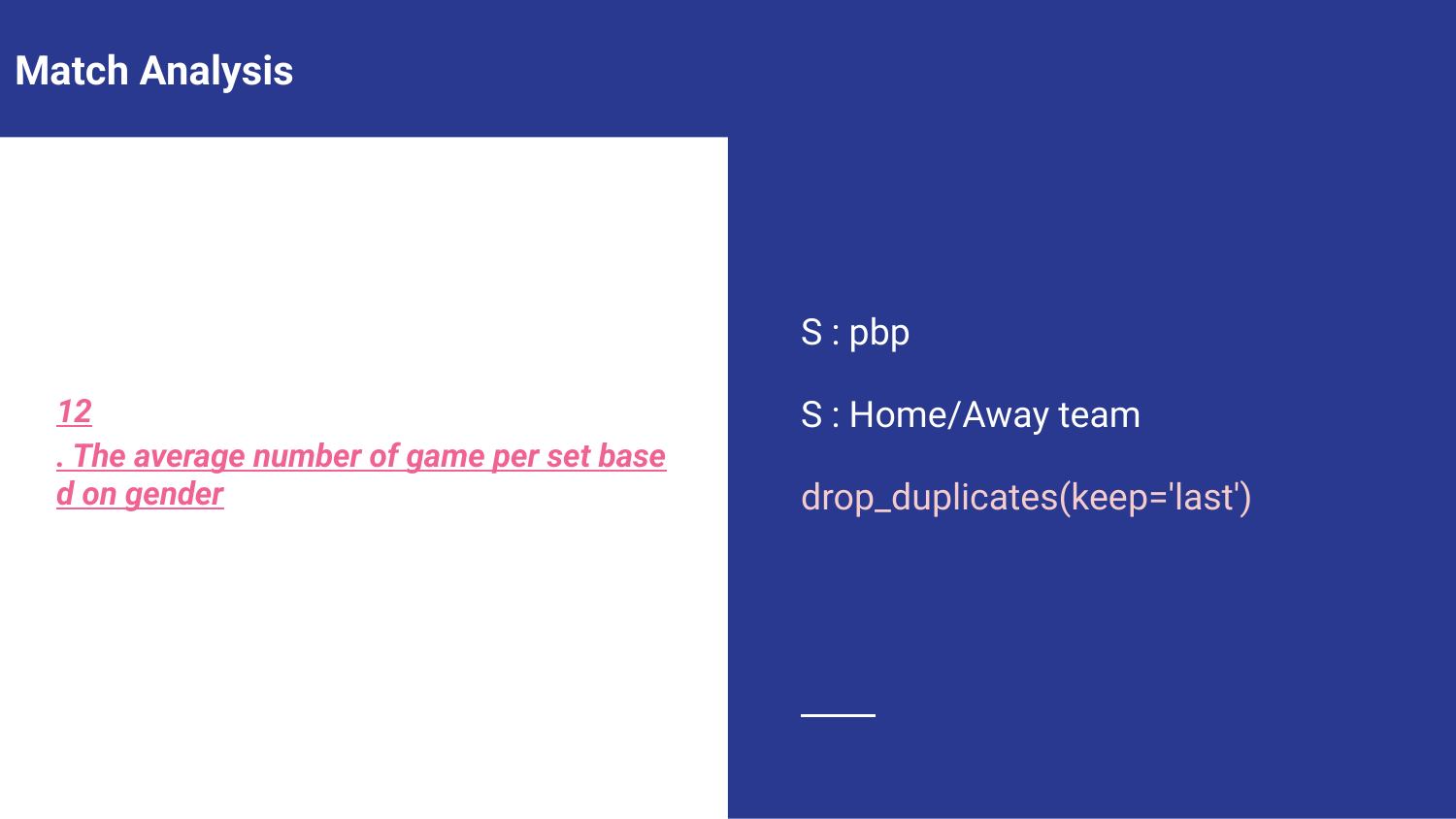

Match Analysis
S : pbp
S : Home/Away team
drop_duplicates(keep='last')
# 12. The average number of game per set based on gender